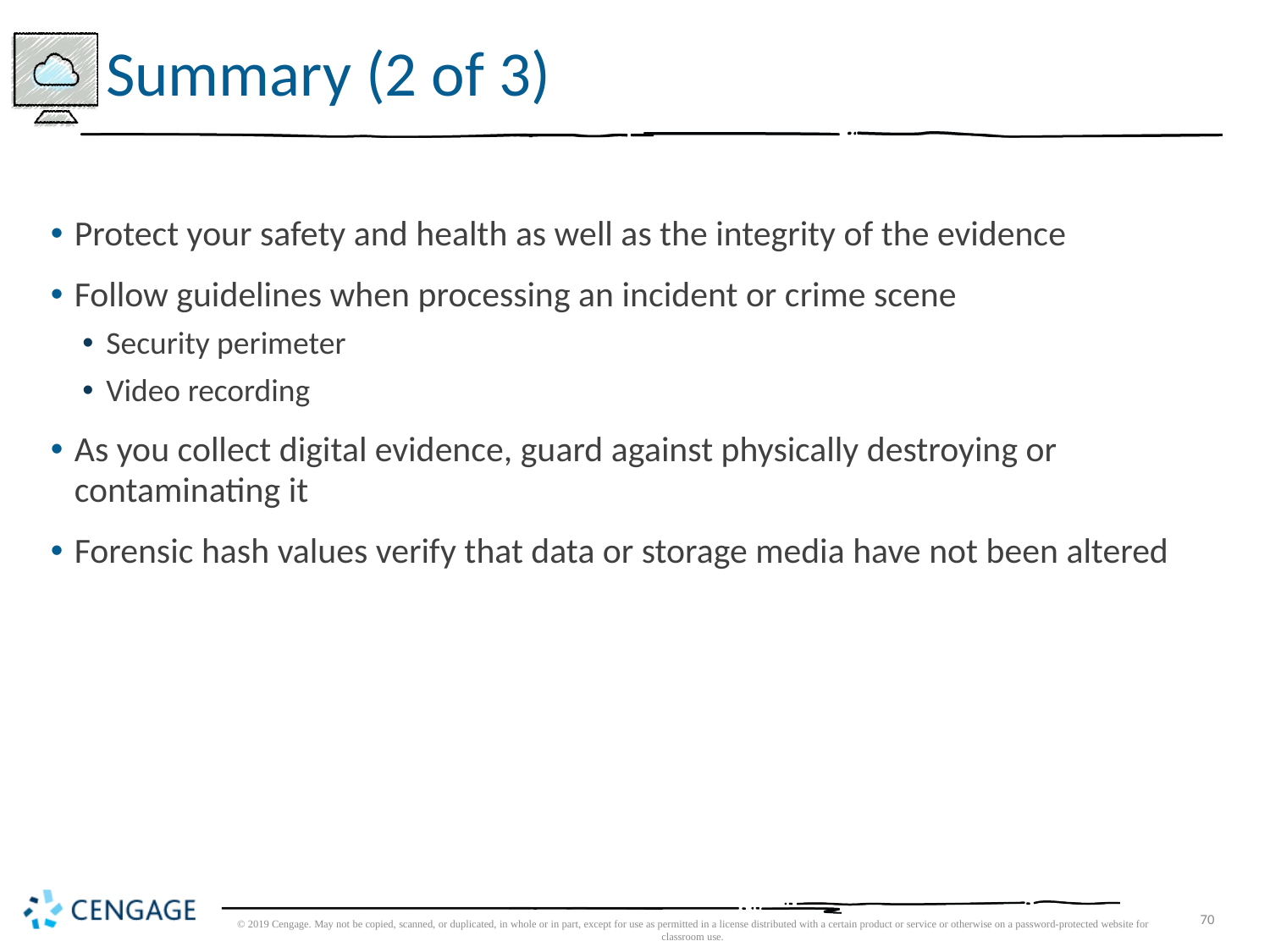

# Summary (2 of 3)
Protect your safety and health as well as the integrity of the evidence
Follow guidelines when processing an incident or crime scene
Security perimeter
Video recording
As you collect digital evidence, guard against physically destroying or contaminating it
Forensic hash values verify that data or storage media have not been altered
© 2019 Cengage. May not be copied, scanned, or duplicated, in whole or in part, except for use as permitted in a license distributed with a certain product or service or otherwise on a password-protected website for classroom use.